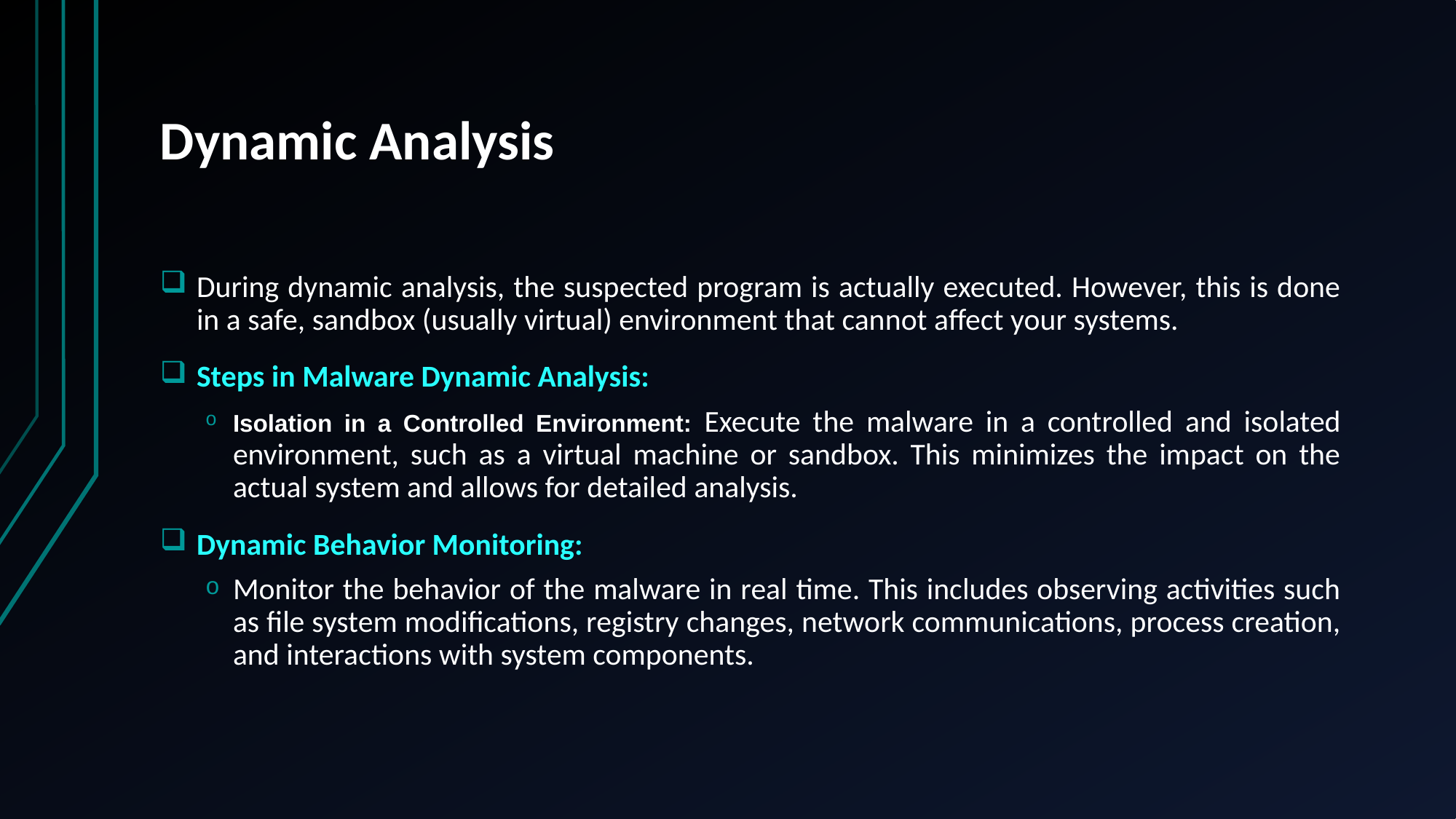

# Dynamic Analysis

During dynamic analysis, the suspected program is actually executed. However, this is done in a safe, sandbox (usually virtual) environment that cannot affect your systems.
Steps in Malware Dynamic Analysis:
Isolation in a Controlled Environment: Execute the malware in a controlled and isolated environment, such as a virtual machine or sandbox. This minimizes the impact on the actual system and allows for detailed analysis.
Dynamic Behavior Monitoring:
Monitor the behavior of the malware in real time. This includes observing activities such as file system modifications, registry changes, network communications, process creation, and interactions with system components.